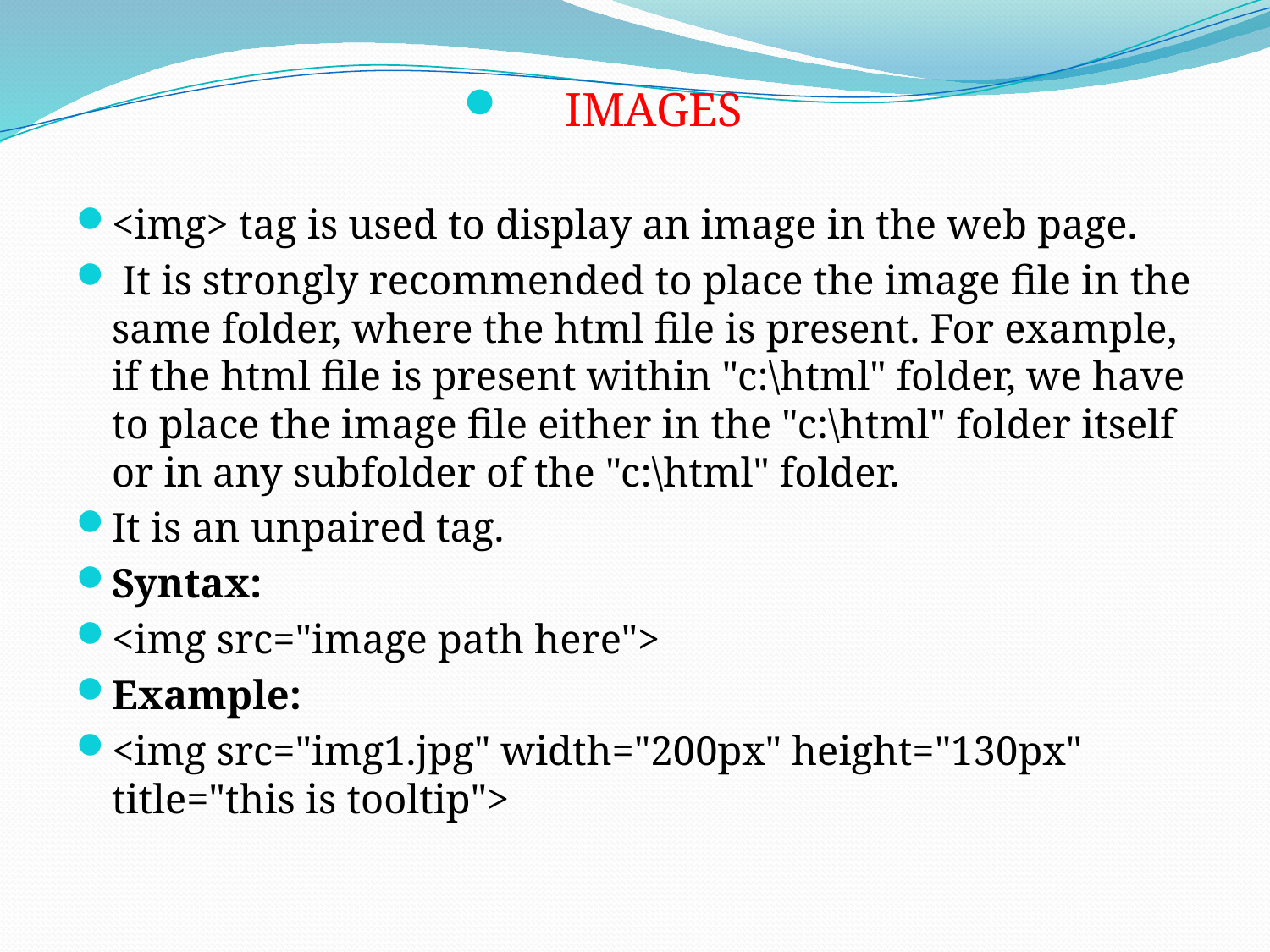

IMAGES

<img> tag is used to display an image in the web page.
 It is strongly recommended to place the image file in the same folder, where the html file is present. For example, if the html file is present within "c:\html" folder, we have to place the image file either in the "c:\html" folder itself or in any subfolder of the "c:\html" folder.
It is an unpaired tag.
Syntax:
<img src="image path here">
Example:
<img src="img1.jpg" width="200px" height="130px" title="this is tooltip">